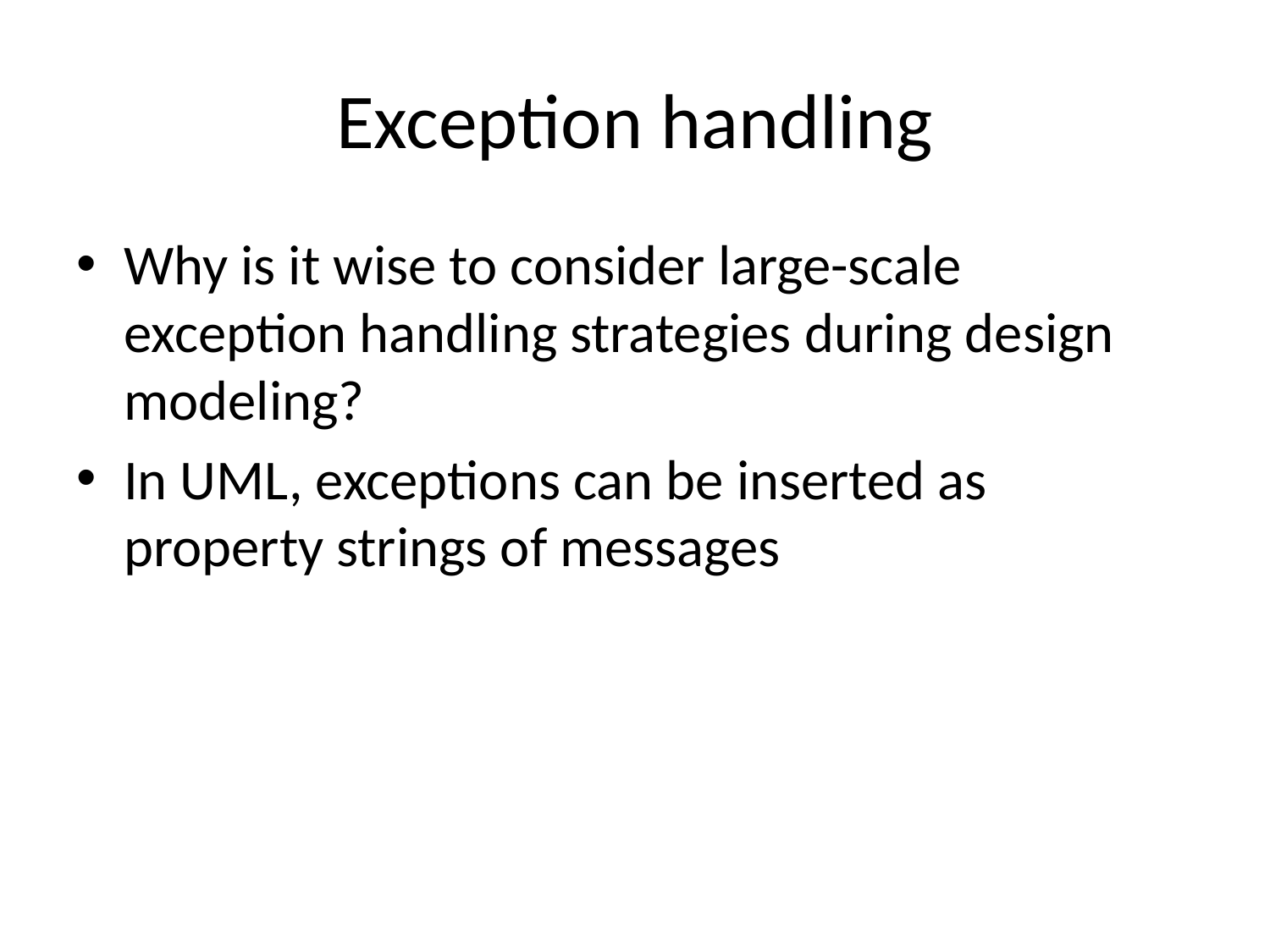

# Exception handling
Why is it wise to consider large-scale exception handling strategies during design modeling?
In UML, exceptions can be inserted as property strings of messages